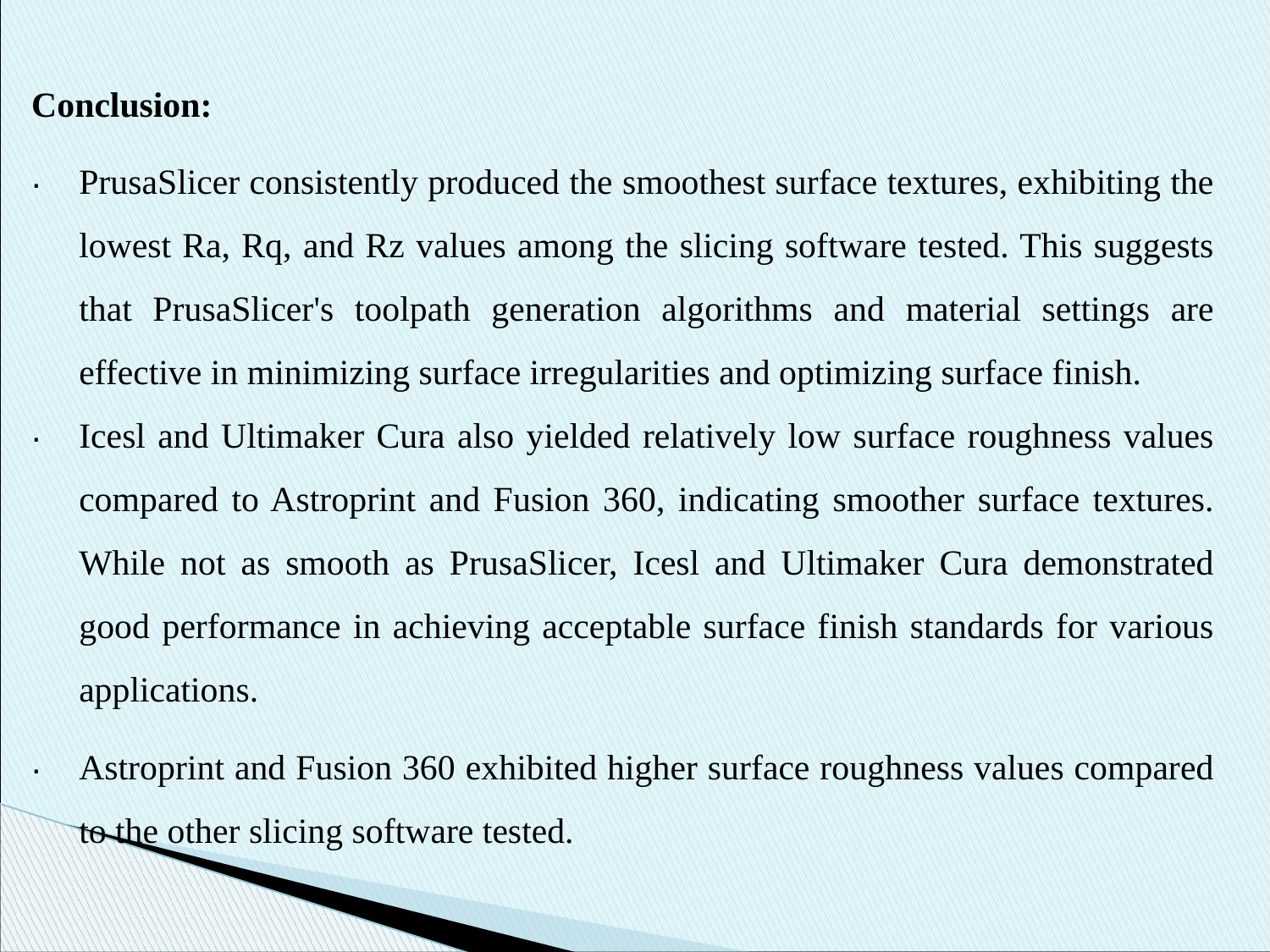

Conclusion:
PrusaSlicer consistently produced the smoothest surface textures, exhibiting the lowest Ra, Rq, and Rz values among the slicing software tested. This suggests that PrusaSlicer's toolpath generation algorithms and material settings are effective in minimizing surface irregularities and optimizing surface finish.
Icesl and Ultimaker Cura also yielded relatively low surface roughness values compared to Astroprint and Fusion 360, indicating smoother surface textures. While not as smooth as PrusaSlicer, Icesl and Ultimaker Cura demonstrated good performance in achieving acceptable surface finish standards for various applications.
Astroprint and Fusion 360 exhibited higher surface roughness values compared to the other slicing software tested.